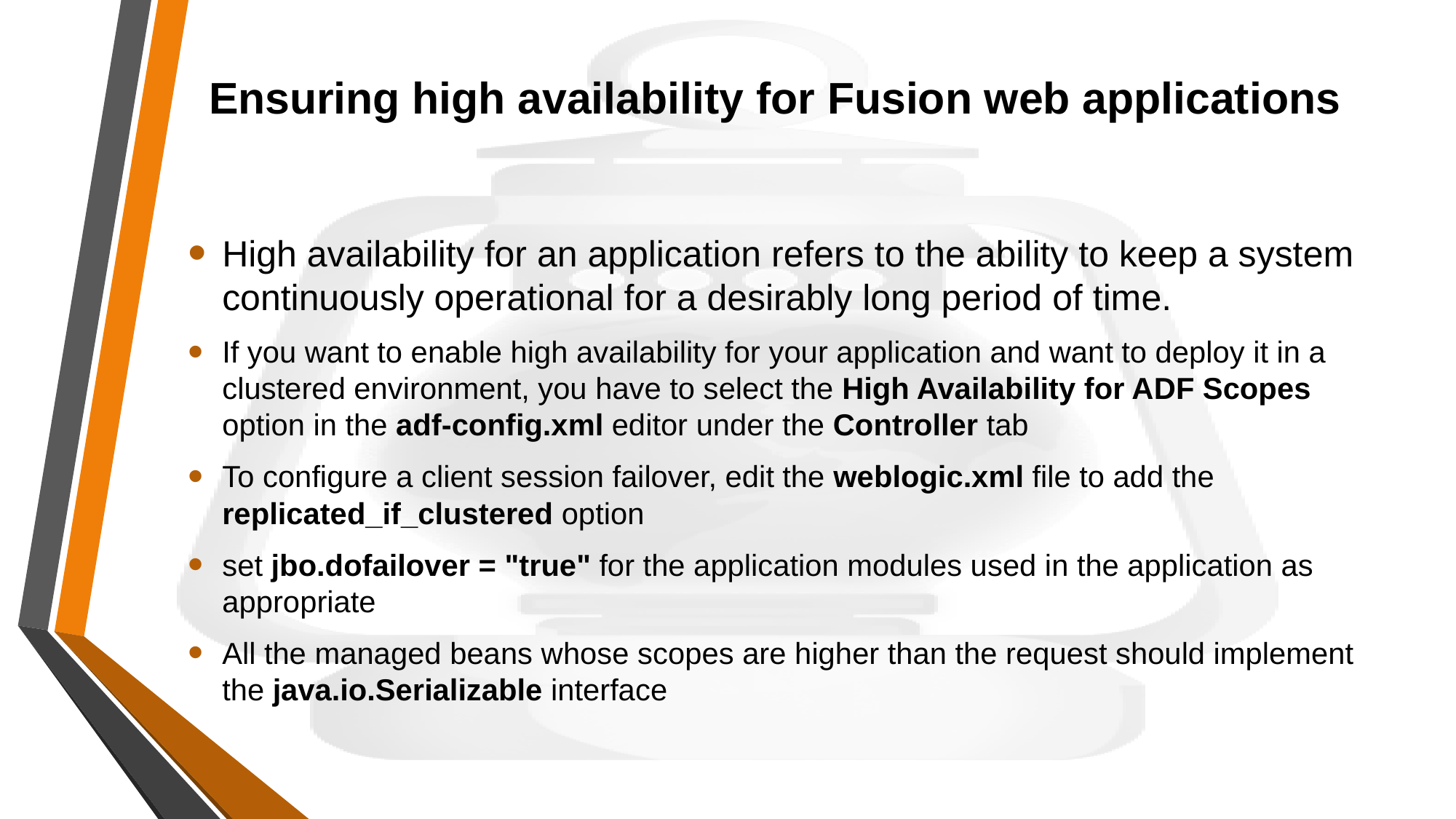

# Ensuring high availability for Fusion web applications
High availability for an application refers to the ability to keep a system continuously operational for a desirably long period of time.
If you want to enable high availability for your application and want to deploy it in a clustered environment, you have to select the High Availability for ADF Scopes option in the adf-config.xml editor under the Controller tab
To configure a client session failover, edit the weblogic.xml file to add the replicated_if_clustered option
set jbo.dofailover = "true" for the application modules used in the application as appropriate
All the managed beans whose scopes are higher than the request should implement the java.io.Serializable interface